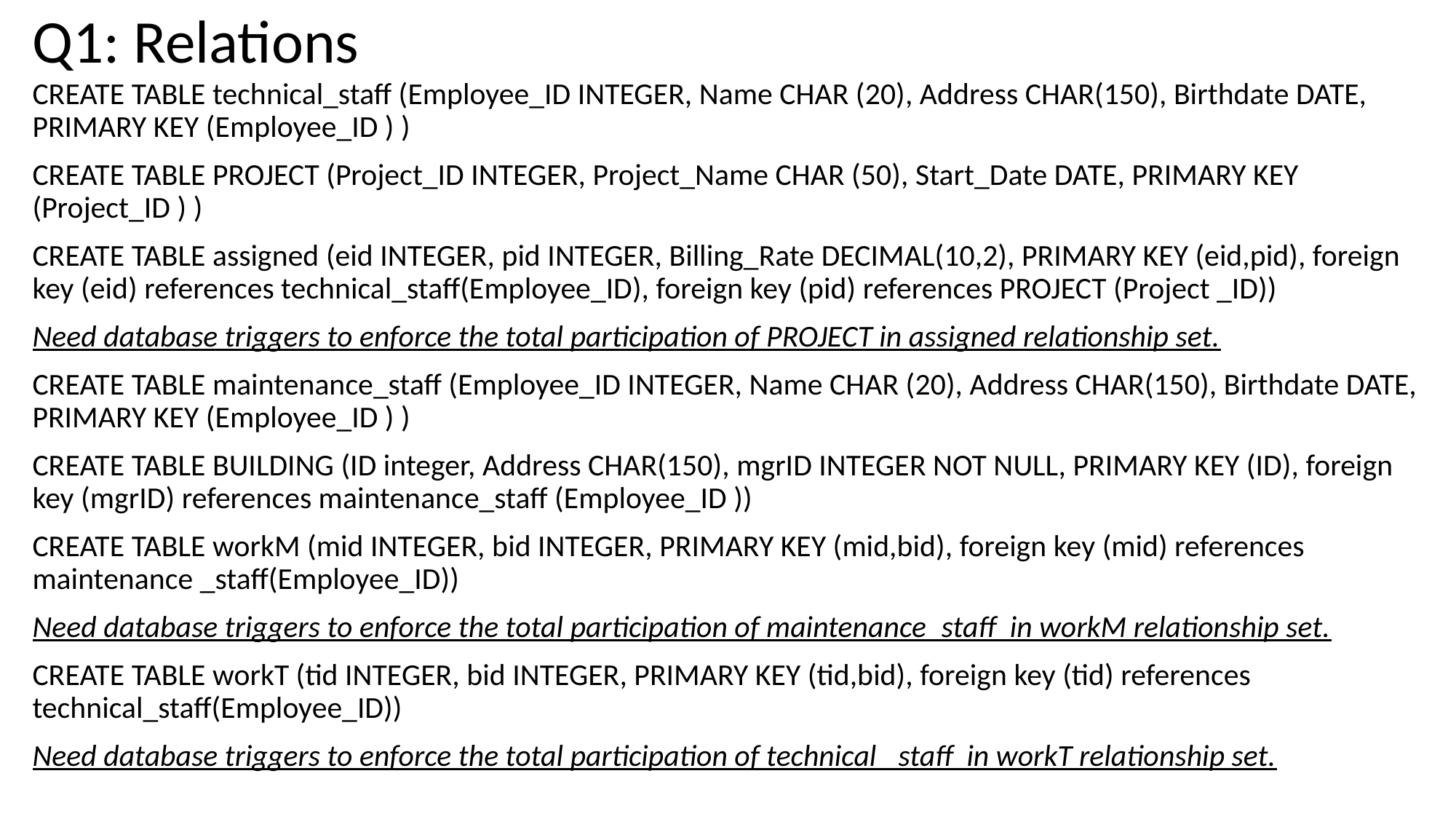

# Q1: Relations
CREATE TABLE technical_staff (Employee_ID INTEGER, Name CHAR (20), Address CHAR(150), Birthdate DATE, PRIMARY KEY (Employee_ID ) )
CREATE TABLE PROJECT (Project_ID INTEGER, Project_Name CHAR (50), Start_Date DATE, PRIMARY KEY (Project_ID ) )
CREATE TABLE assigned (eid INTEGER, pid INTEGER, Billing_Rate DECIMAL(10,2), PRIMARY KEY (eid,pid), foreign key (eid) references technical_staff(Employee_ID), foreign key (pid) references PROJECT (Project _ID))
Need database triggers to enforce the total participation of PROJECT in assigned relationship set.
CREATE TABLE maintenance_staff (Employee_ID INTEGER, Name CHAR (20), Address CHAR(150), Birthdate DATE, PRIMARY KEY (Employee_ID ) )
CREATE TABLE BUILDING (ID integer, Address CHAR(150), mgrID INTEGER NOT NULL, PRIMARY KEY (ID), foreign key (mgrID) references maintenance_staff (Employee_ID ))
CREATE TABLE workM (mid INTEGER, bid INTEGER, PRIMARY KEY (mid,bid), foreign key (mid) references maintenance _staff(Employee_ID))
Need database triggers to enforce the total participation of maintenance_staff  in workM relationship set.
CREATE TABLE workT (tid INTEGER, bid INTEGER, PRIMARY KEY (tid,bid), foreign key (tid) references technical_staff(Employee_ID))
Need database triggers to enforce the total participation of technical _staff  in workT relationship set.